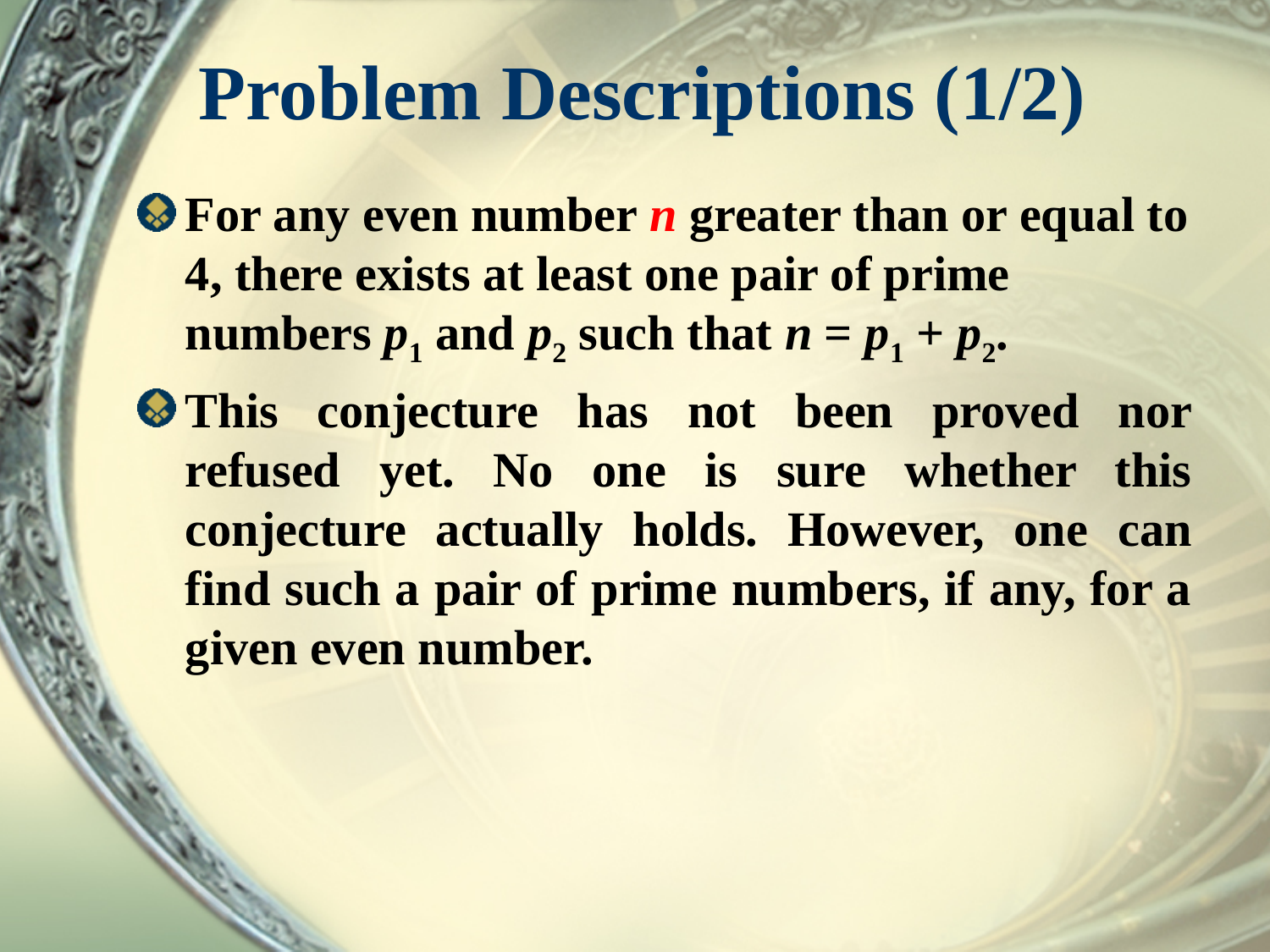

# Problem Descriptions (1/2)
For any even number n greater than or equal to 4, there exists at least one pair of prime numbers p1 and p2 such that n = p1 + p2.
This conjecture has not been proved nor refused yet. No one is sure whether this conjecture actually holds. However, one can find such a pair of prime numbers, if any, for a given even number.